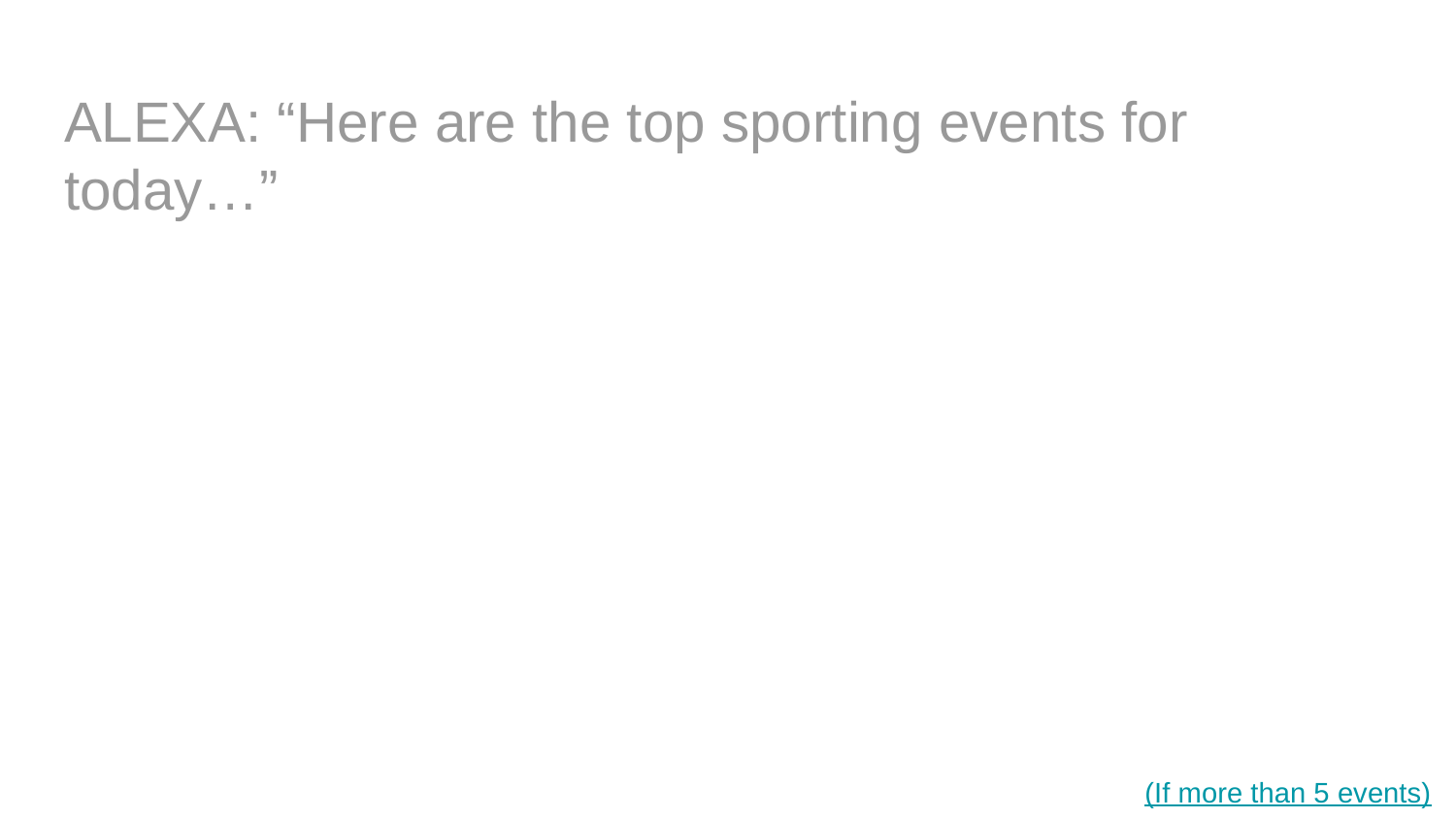

# ALEXA: “Here are the top sporting events for today…”

(If more than 5 events)